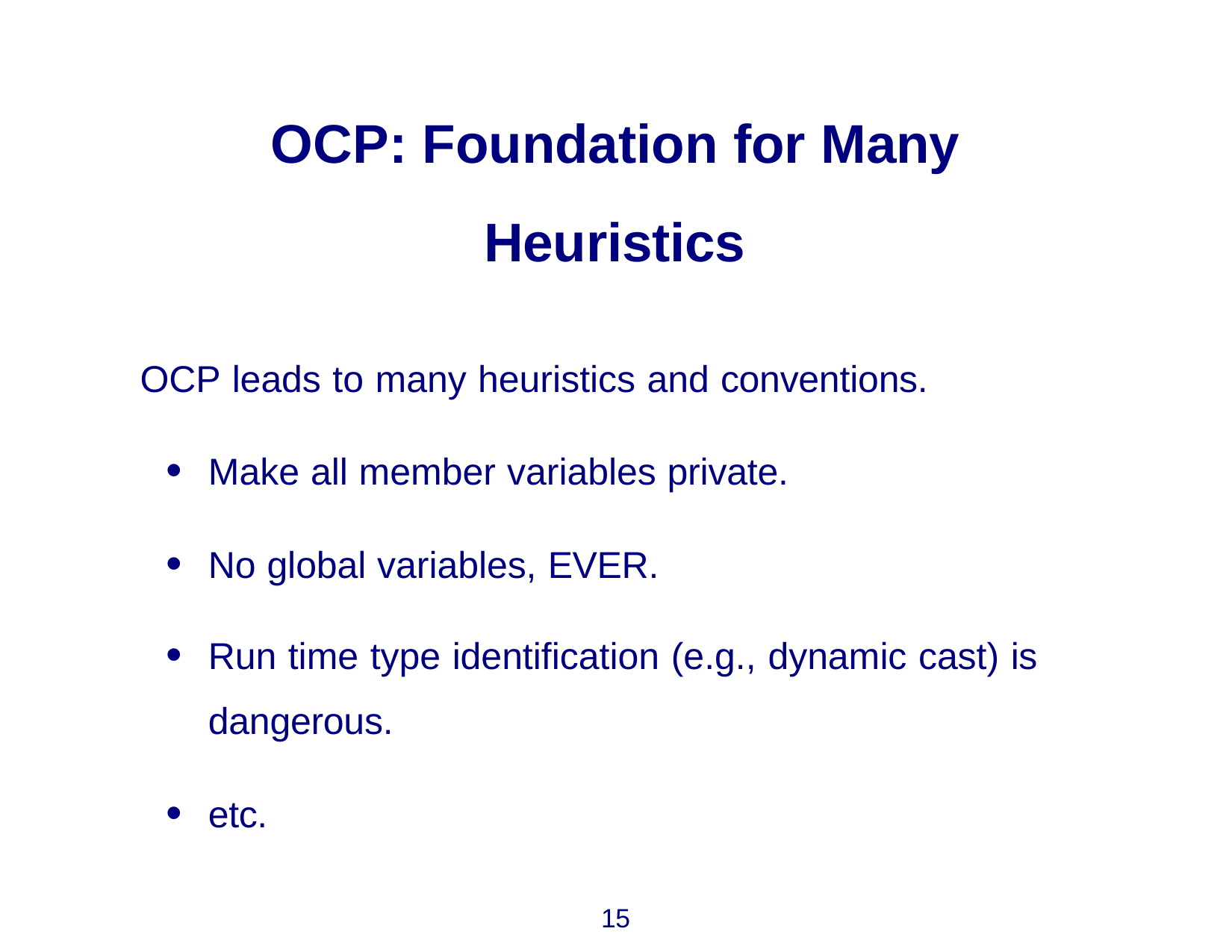

# OCP: Foundation for Many Heuristics
OCP leads to many heuristics and conventions.

Make all member variables private.

No global variables, EVER.
Run time type identification (e.g., dynamic cast) is dangerous.

etc.
15